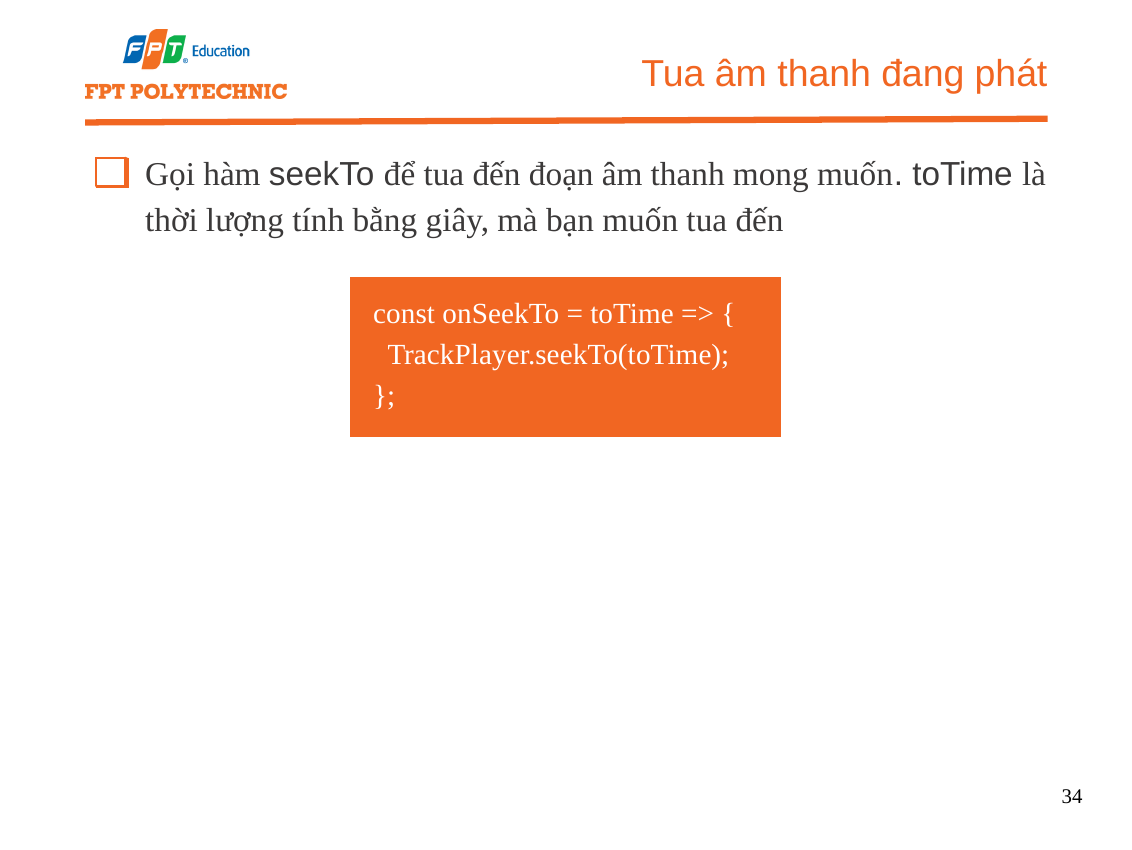

Tua âm thanh đang phát

Gọi hàm seekTo để tua đến đoạn âm thanh mong muốn. toTime là thời lượng tính bằng giây, mà bạn muốn tua đến

  const onSeekTo = toTime => {
    TrackPlayer.seekTo(toTime);
  };
34